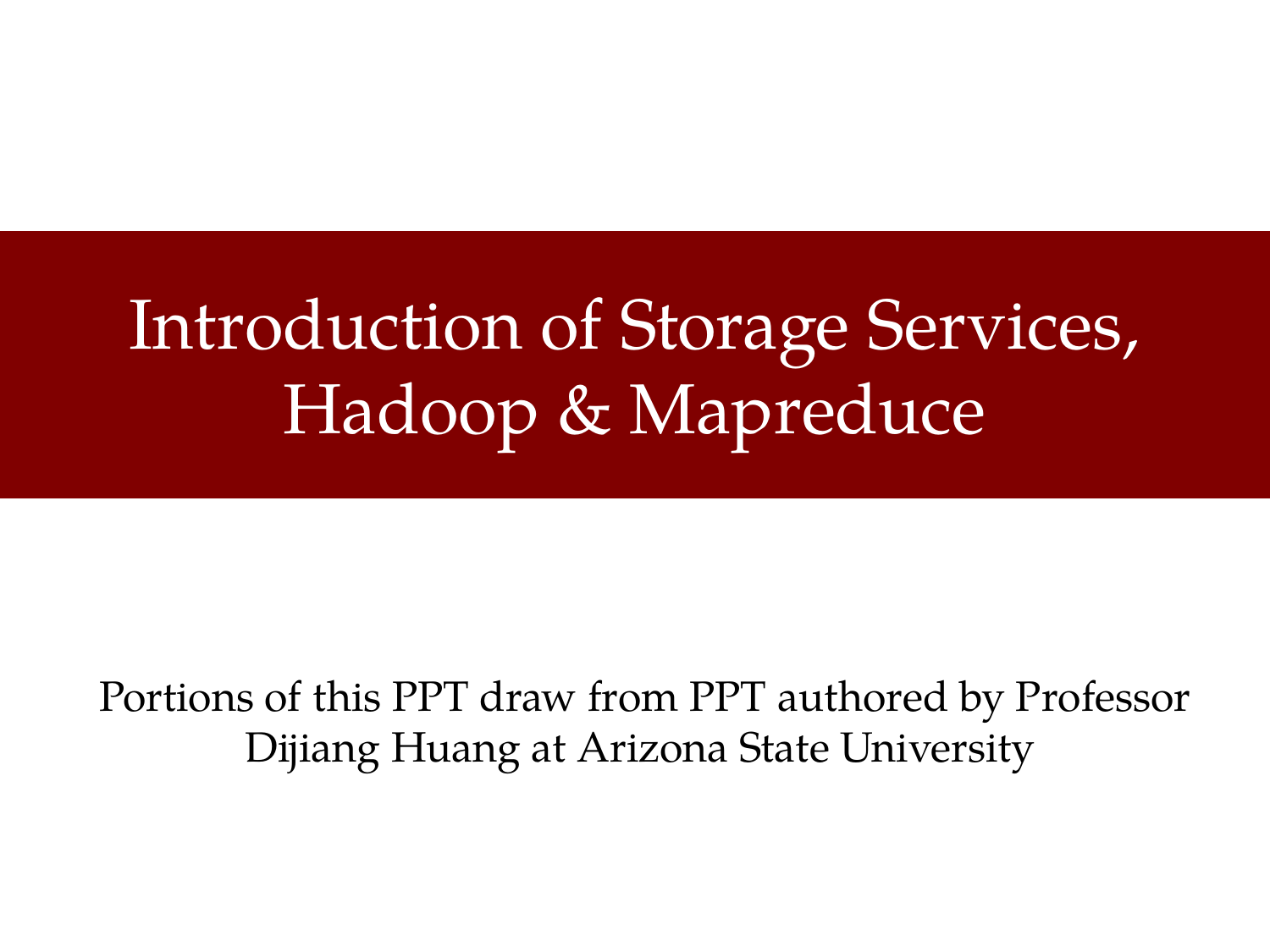

# Introduction of Storage Services, Hadoop & Mapreduce

Portions of this PPT draw from PPT authored by Professor Dijiang Huang at Arizona State University